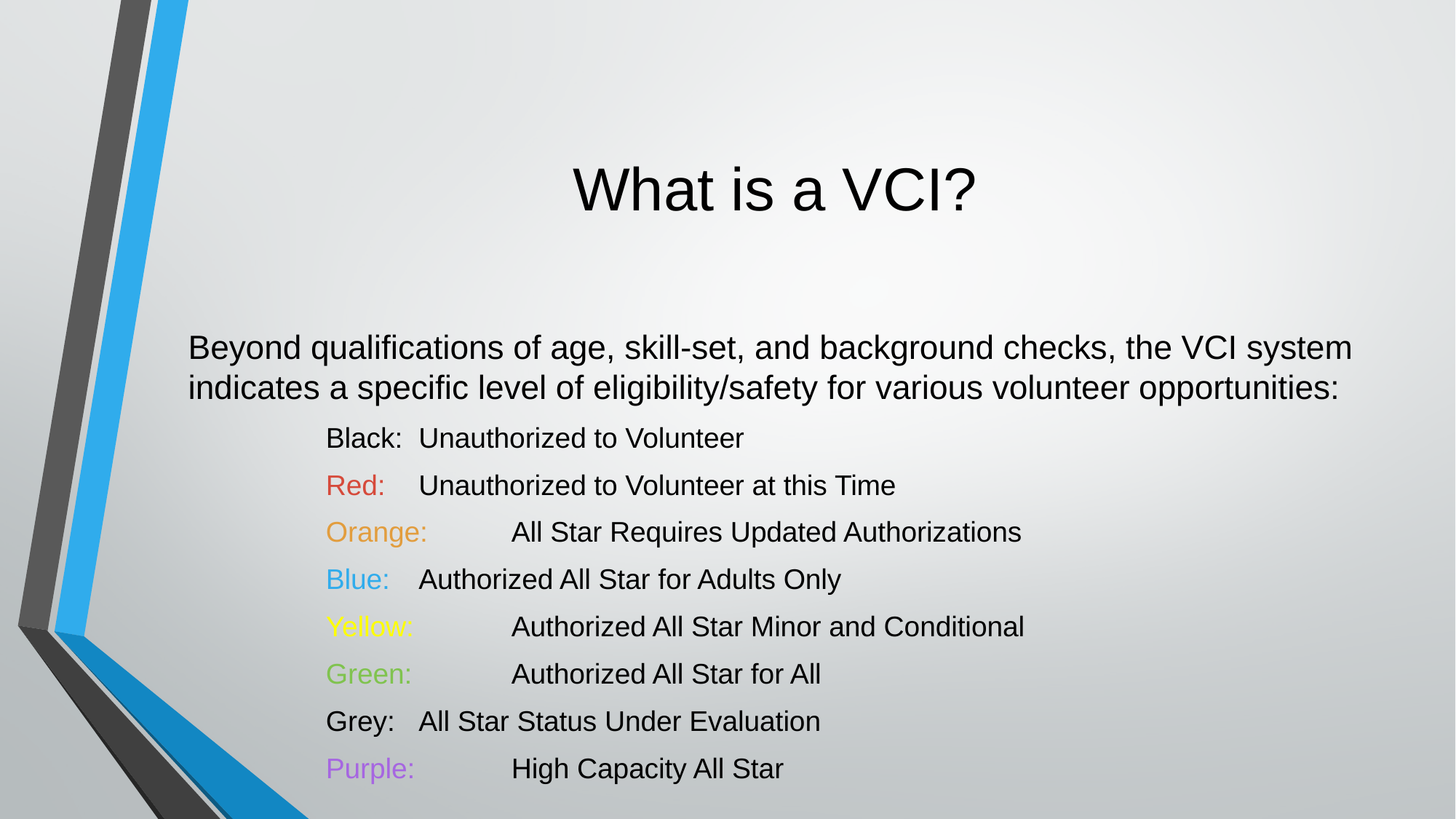

# What is a VCI?
Beyond qualifications of age, skill-set, and background checks, the VCI system indicates a specific level of eligibility/safety for various volunteer opportunities:
Black: 	Unauthorized to Volunteer
Red: 		Unauthorized to Volunteer at this Time
Orange: 	All Star Requires Updated Authorizations
Blue: 	Authorized All Star for Adults Only
Yellow: 	Authorized All Star Minor and Conditional
Green: 	Authorized All Star for All
Grey: 	All Star Status Under Evaluation
Purple: 	High Capacity All Star